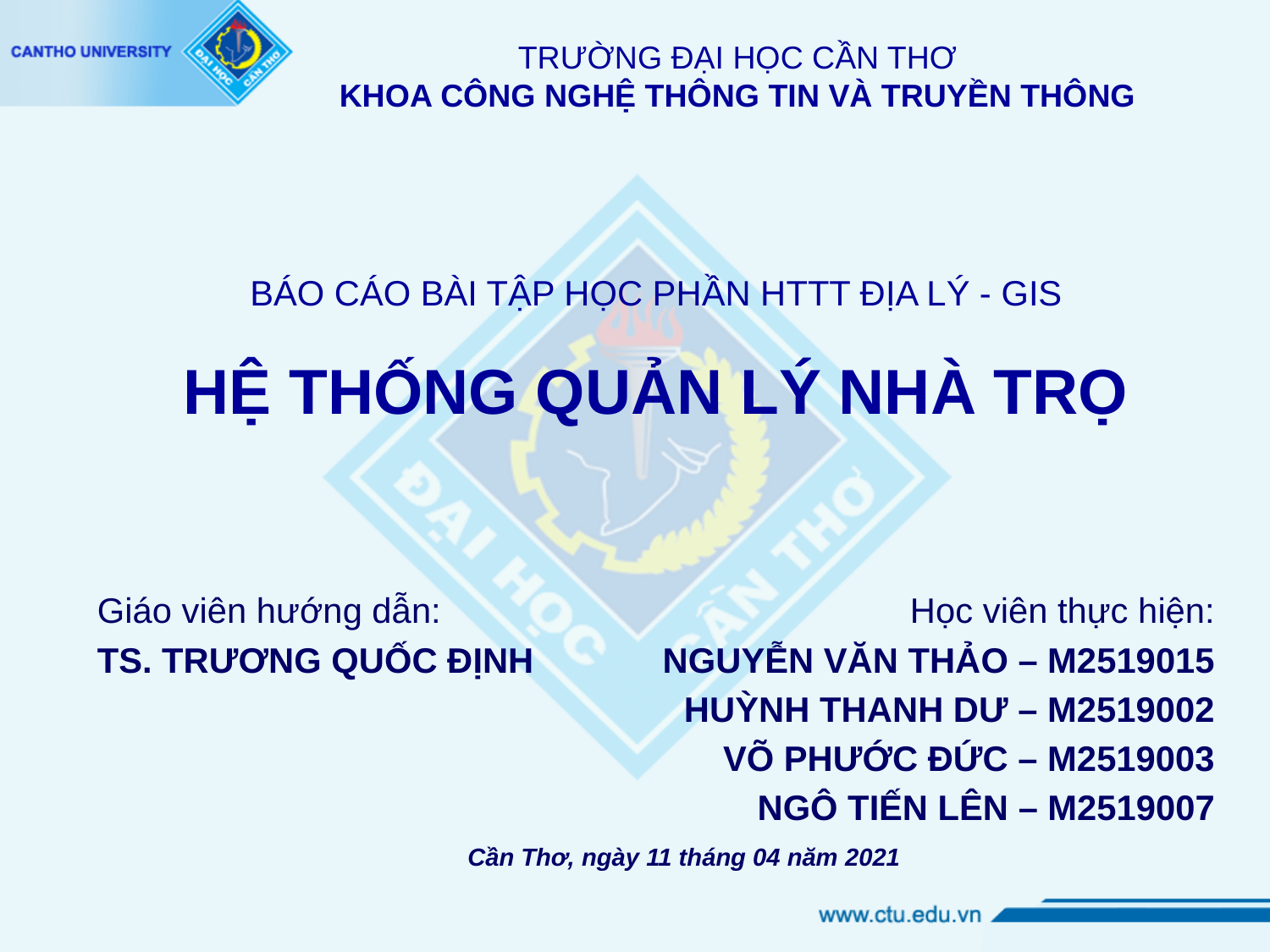

# TRƯỜNG ĐẠI HỌC CẦN THƠ KHOA CÔNG NGHỆ THÔNG TIN VÀ TRUYỀN THÔNG
BÁO CÁO BÀI TẬP HỌC PHẦN HTTT ĐỊA LÝ - GIS
HỆ THỐNG QUẢN LÝ NHÀ TRỌ
Giáo viên hướng dẫn:
TS. TRƯƠNG QUỐC ĐỊNH
Học viên thực hiện:
NGUYỄN VĂN THẢO – M2519015
HUỲNH THANH DƯ – M2519002
VÕ PHƯỚC ĐỨC – M2519003
NGÔ TIẾN LÊN – M2519007

Cần Thơ, ngày 11 tháng 04 năm 2021
1